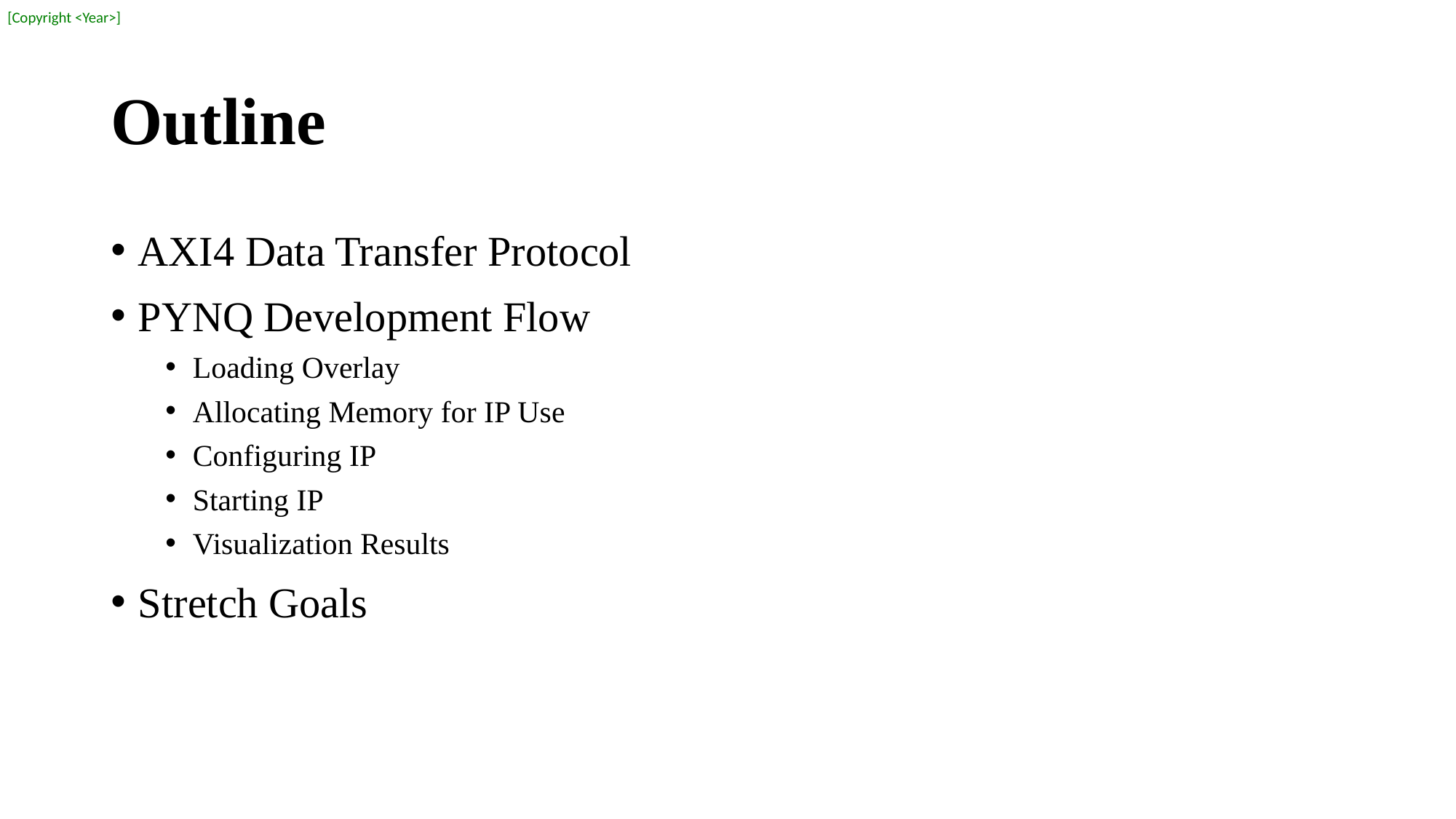

# Outline
AXI4 Data Transfer Protocol
PYNQ Development Flow
Loading Overlay
Allocating Memory for IP Use
Configuring IP
Starting IP
Visualization Results
Stretch Goals